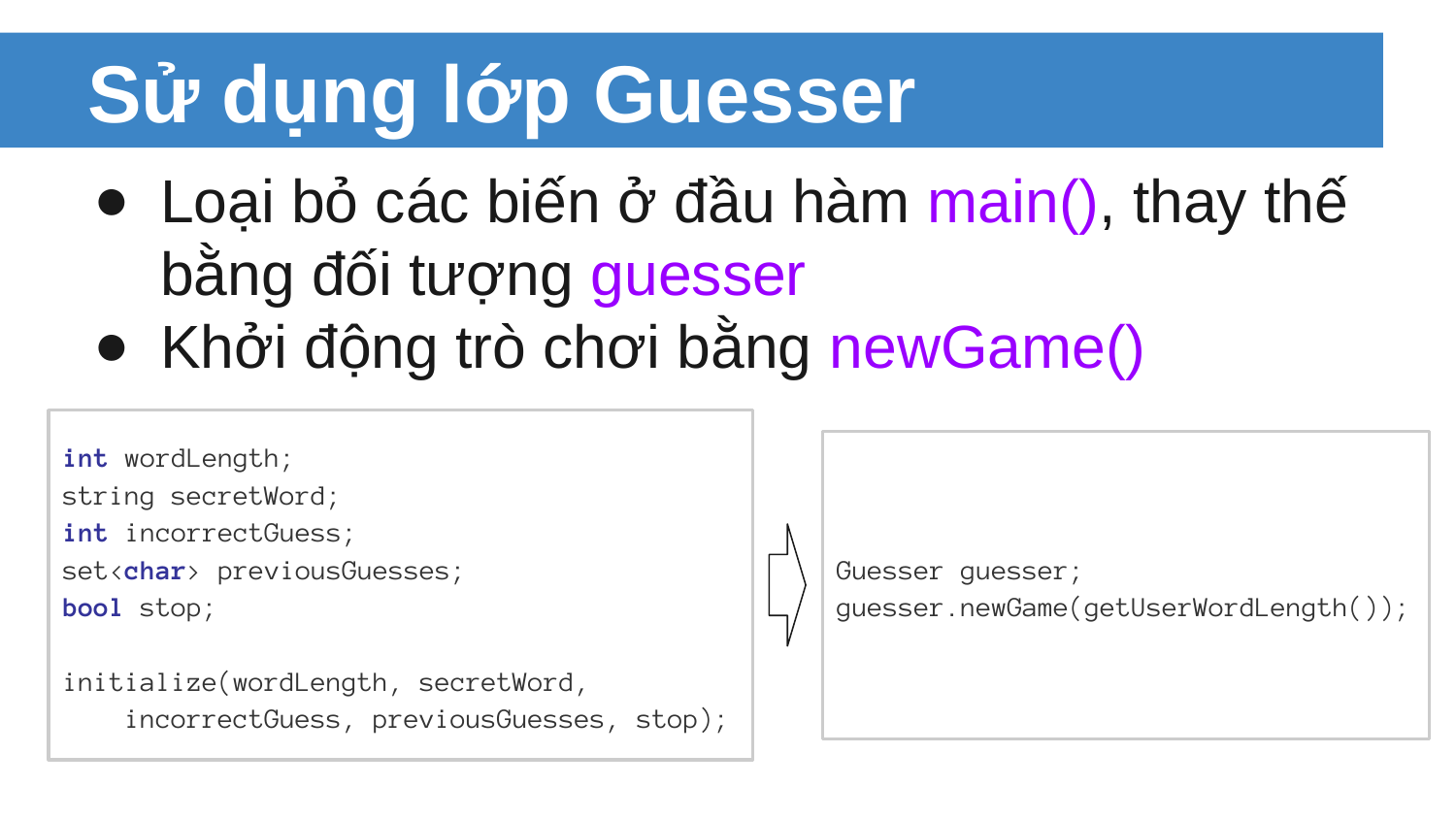

# Sử dụng lớp Guesser
Loại bỏ các biến ở đầu hàm main(), thay thế bằng đối tượng guesser
Khởi động trò chơi bằng newGame()

int wordLength;
string secretWord;
int incorrectGuess;
set<char> previousGuesses;
bool stop;
initialize(wordLength, secretWord,
    incorrectGuess, previousGuesses, stop);
Guesser guesser;
guesser.newGame(getUserWordLength());